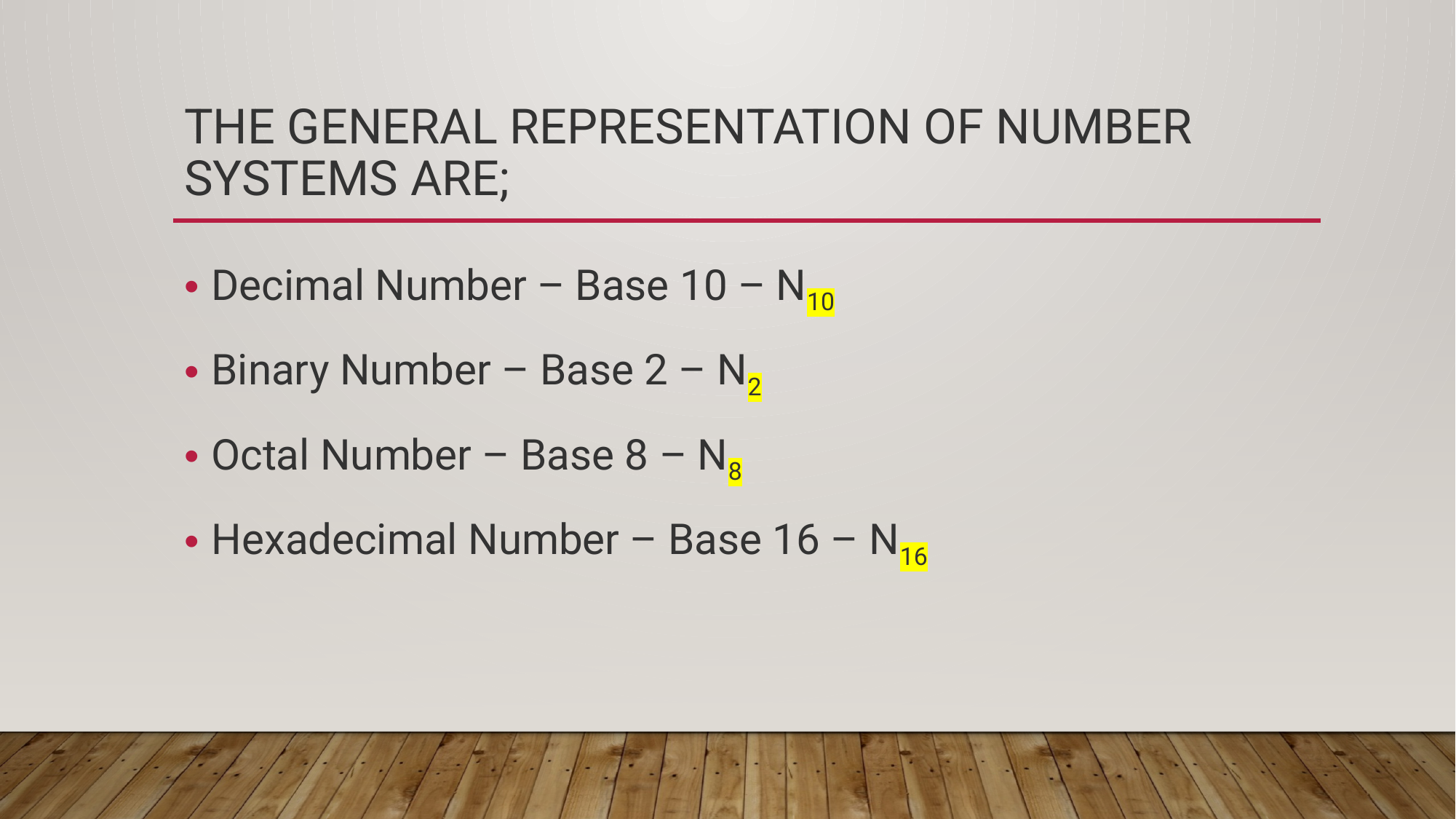

# The general representation of number systems are;
Decimal Number – Base 10 – N10
Binary Number – Base 2 – N2
Octal Number – Base 8 – N8
Hexadecimal Number – Base 16 – N16